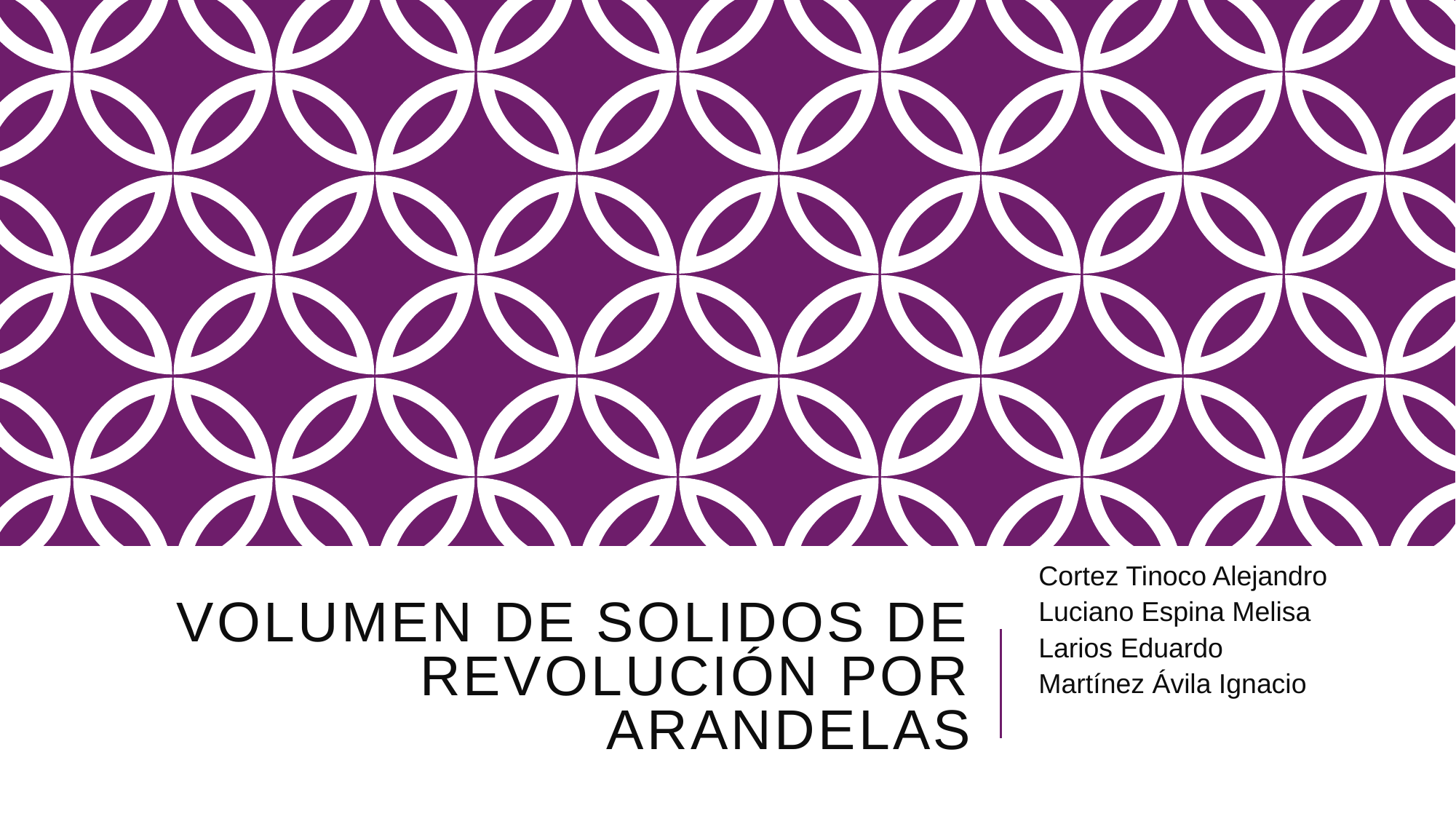

Cortez Tinoco Alejandro
Luciano Espina Melisa
Larios Eduardo
Martínez Ávila Ignacio

# Volumen de solidos de revolución por arandelas